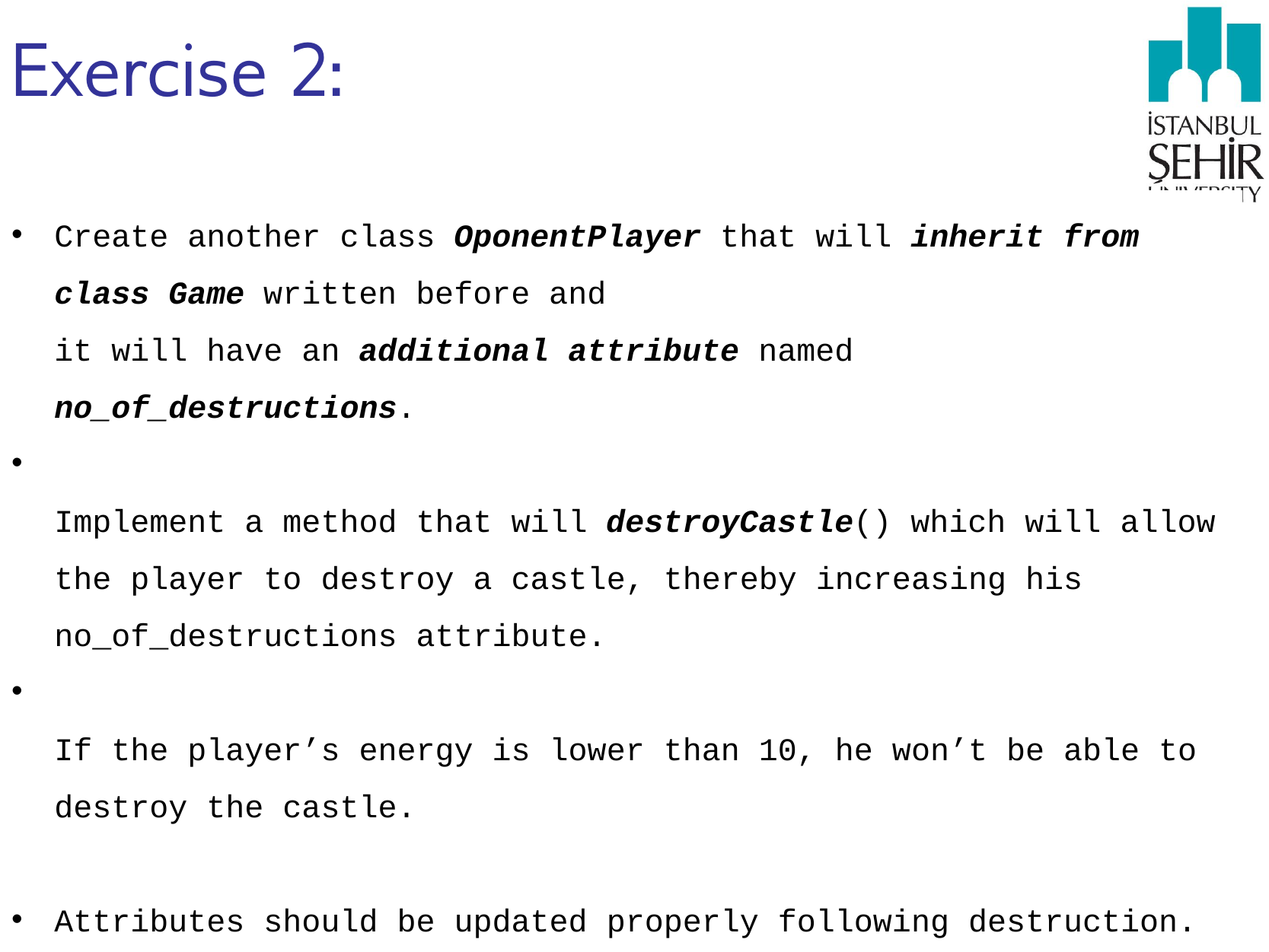

# Exercise 2:
Create another class OponentPlayer that will inherit from class Game written before and
it will have an additional attribute named no_of_destructions.
Implement a method that will destroyCastle() which will allow the player to destroy a castle, thereby increasing his no_of_destructions attribute.
If the player’s energy is lower than 10, he won’t be able to destroy the castle.

Attributes should be updated properly following destruction.